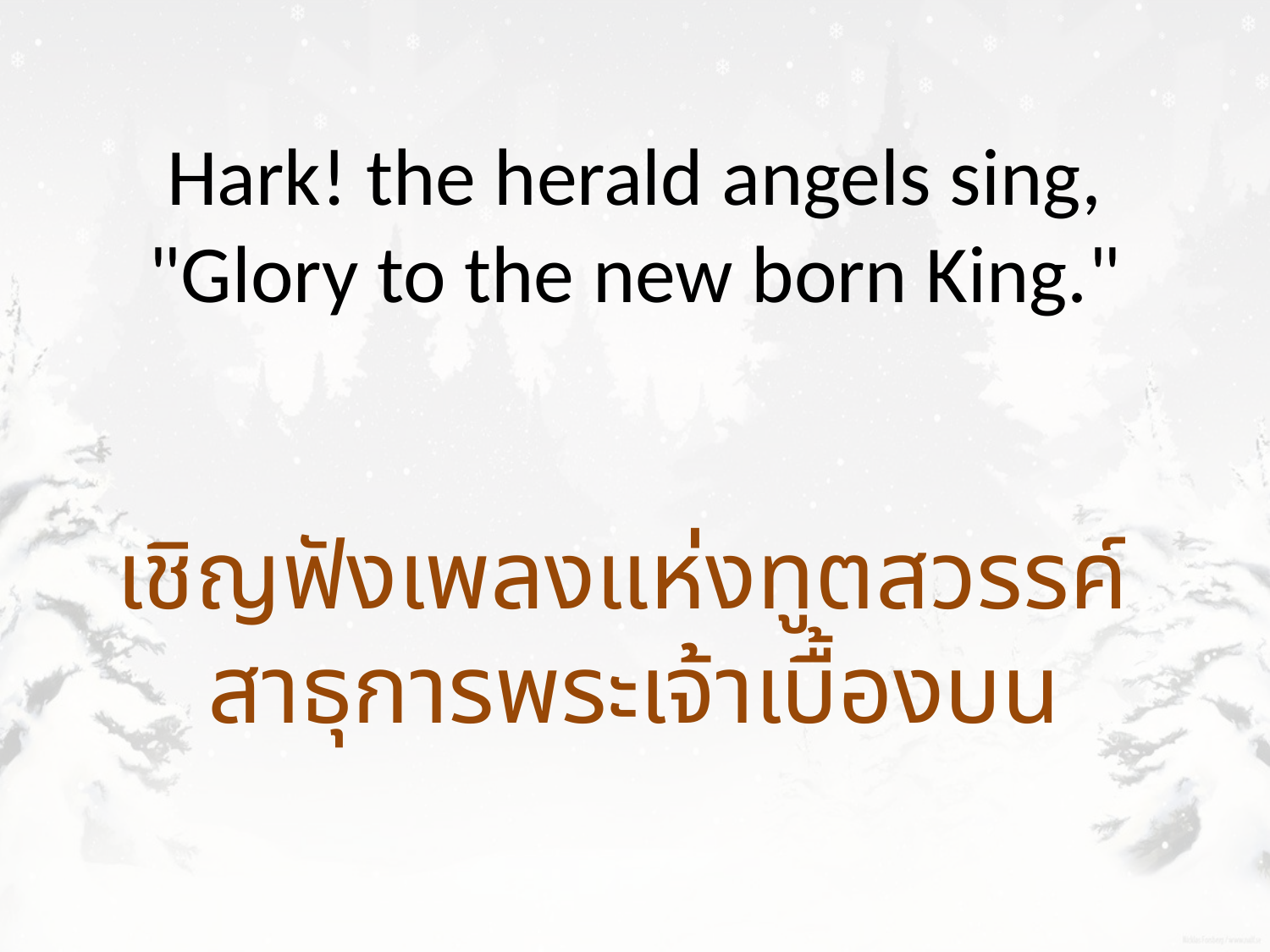

Hark! the herald angels sing, "Glory to the new born King."
เชิญฟังเพลงแห่งทูตสวรรค์
สาธุการพระเจ้าเบื้องบน